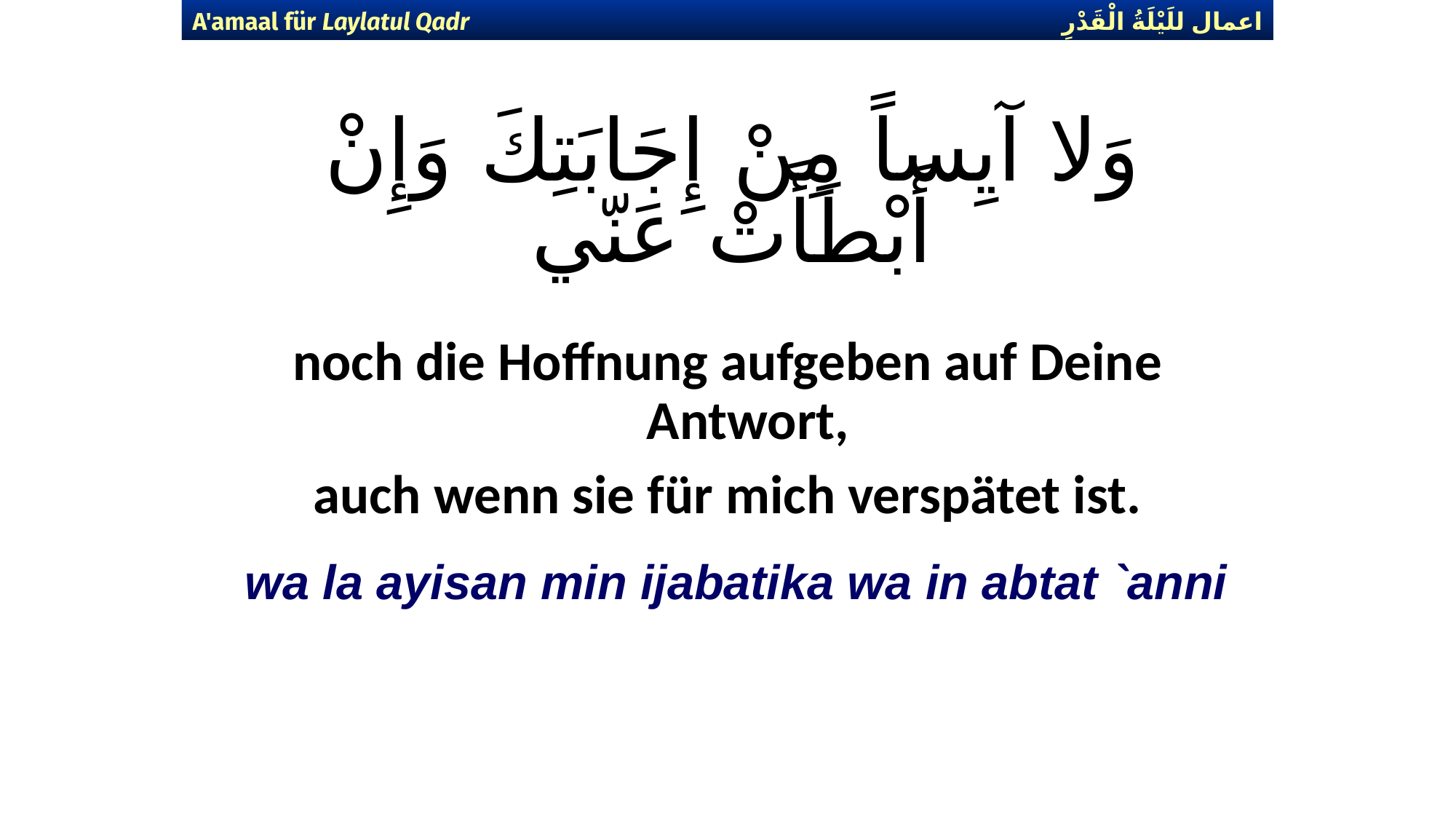

اعمال للَيْلَةُ الْقَدْرِ
A'amaal für Laylatul Qadr
# وَلا آيِساً مِنْ إِجَابَتِكَ وَإِنْ أَبْطَأَتْ عَنّي
noch die Hoffnung aufgeben auf Deine Antwort,
auch wenn sie für mich verspätet ist.
wa la ayisan min ijabatika wa in abtat `anni